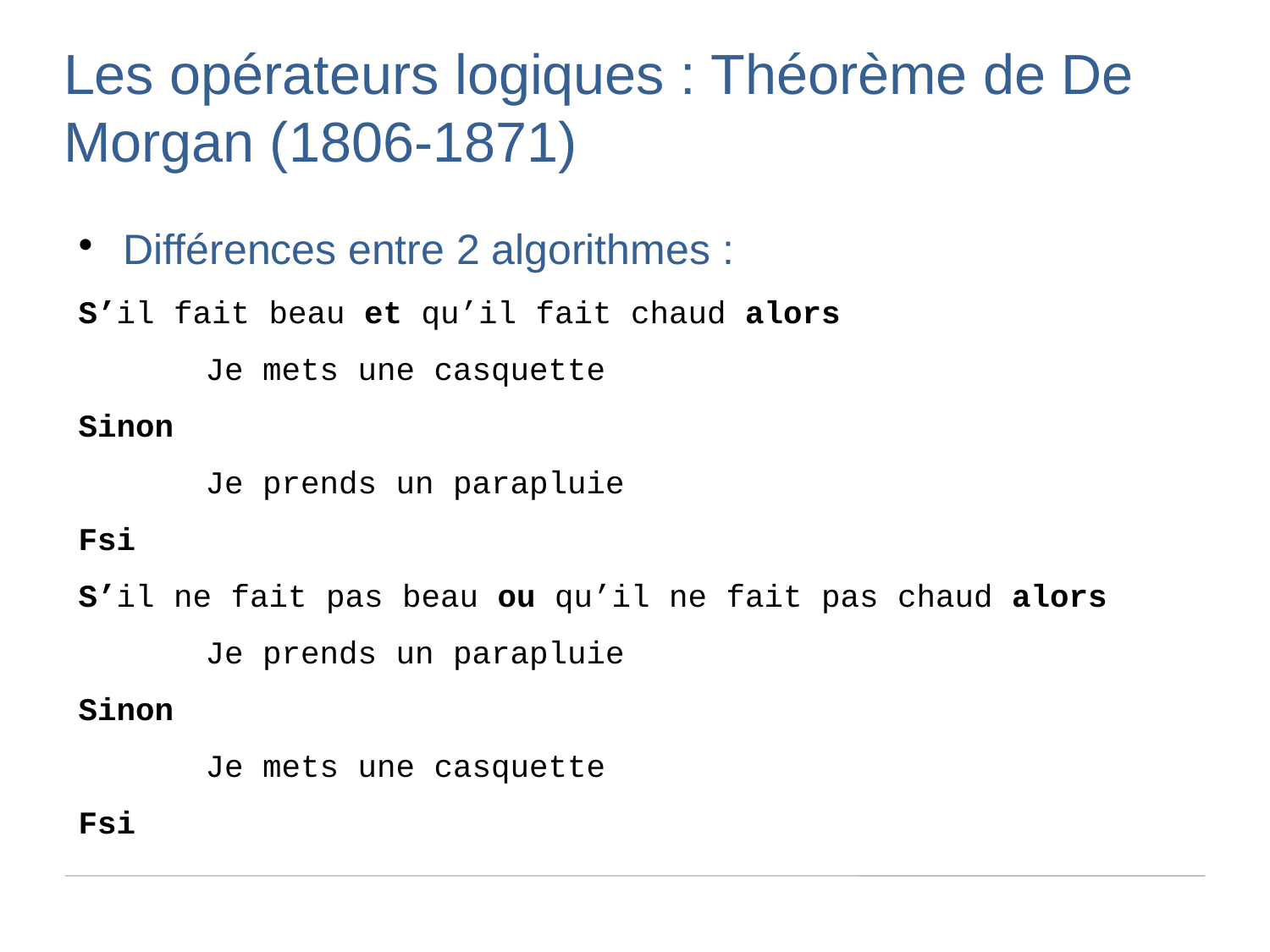

Les opérateurs logiques : Théorème de De Morgan (1806-1871)
Différences entre 2 algorithmes :
S’il fait beau et qu’il fait chaud alors
	Je mets une casquette
Sinon
	Je prends un parapluie
Fsi
S’il ne fait pas beau ou qu’il ne fait pas chaud alors
	Je prends un parapluie
Sinon
	Je mets une casquette
Fsi